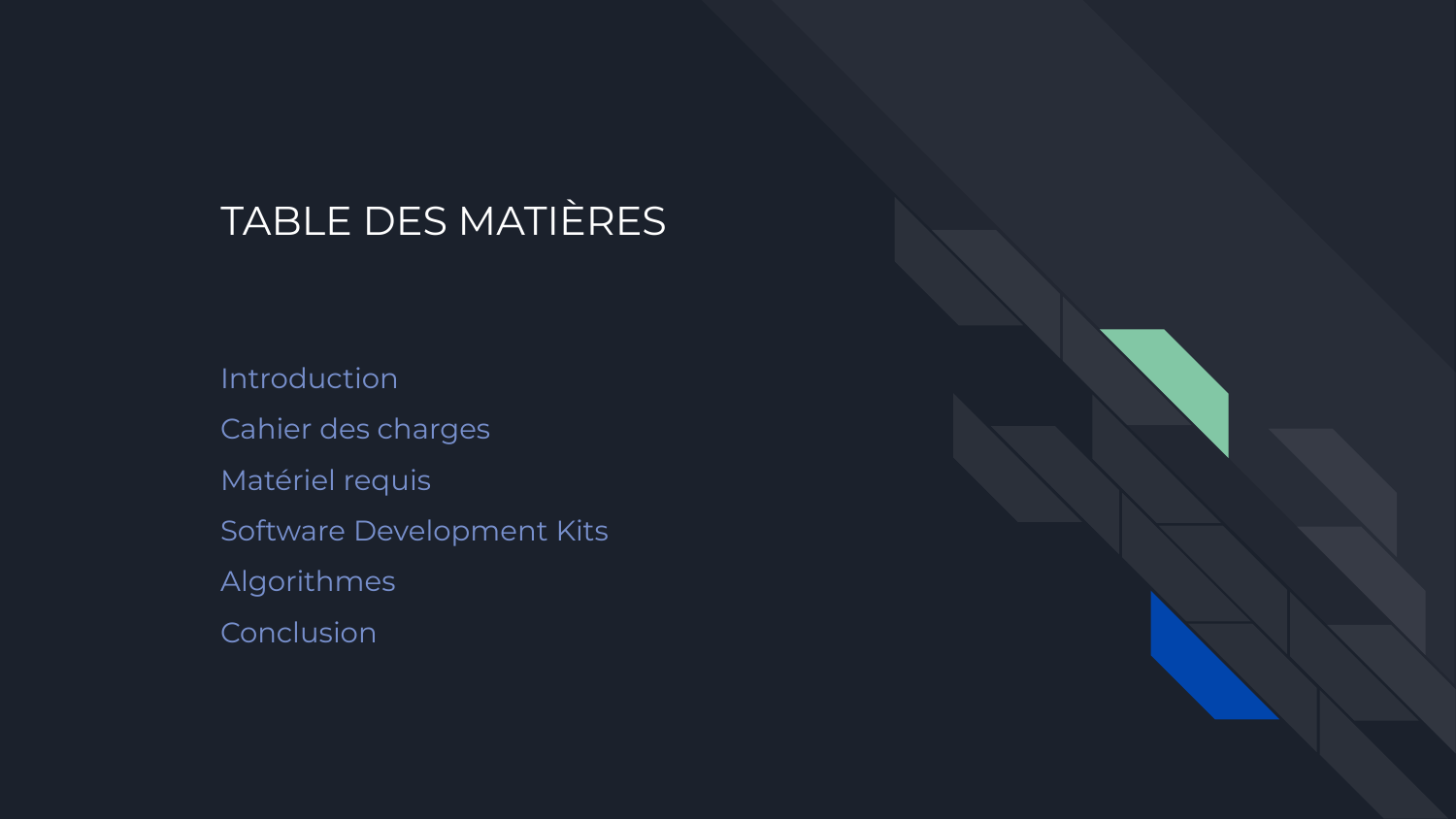

TABLE DES MATIÈRES
Introduction
Cahier des charges
Matériel requis
Software Development Kits
Algorithmes
Conclusion